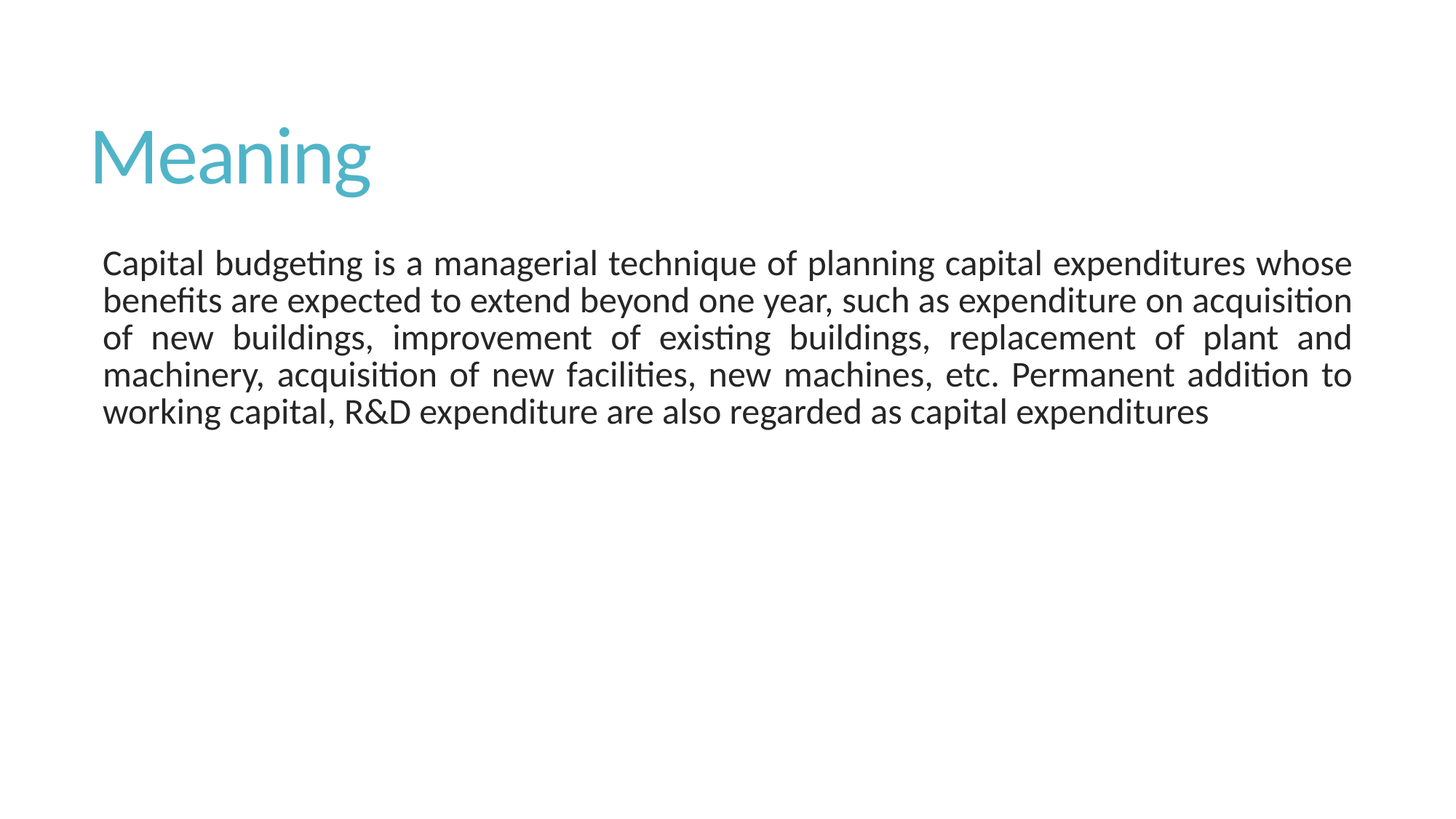

# Meaning
Capital budgeting is a managerial technique of planning capital expenditures whose benefits are expected to extend beyond one year, such as expenditure on acquisition of new buildings, improvement of existing buildings, replacement of plant and machinery, acquisition of new facilities, new machines, etc. Permanent addition to working capital, R&D expenditure are also regarded as capital expenditures